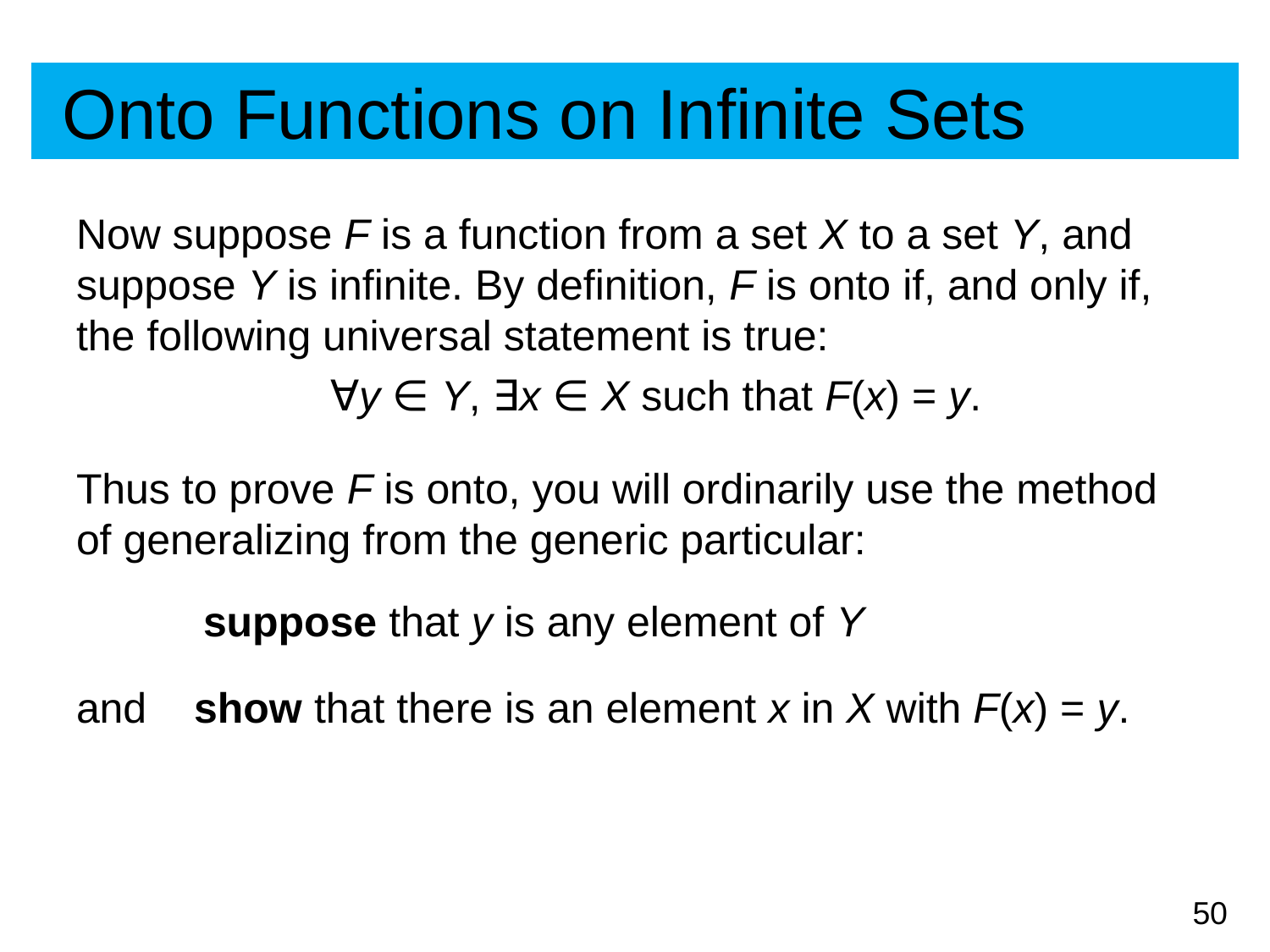

# Onto Functions on Infinite Sets
Now suppose F is a function from a set X to a set Y, and suppose Y is infinite. By definition, F is onto if, and only if, the following universal statement is true:
		∀y ∈ Y, ∃x ∈ X such that F(x) = y.

Thus to prove F is onto, you will ordinarily use the method of generalizing from the generic particular:

	suppose that y is any element of Y

and    show that there is an element x in X with F(x) = y.